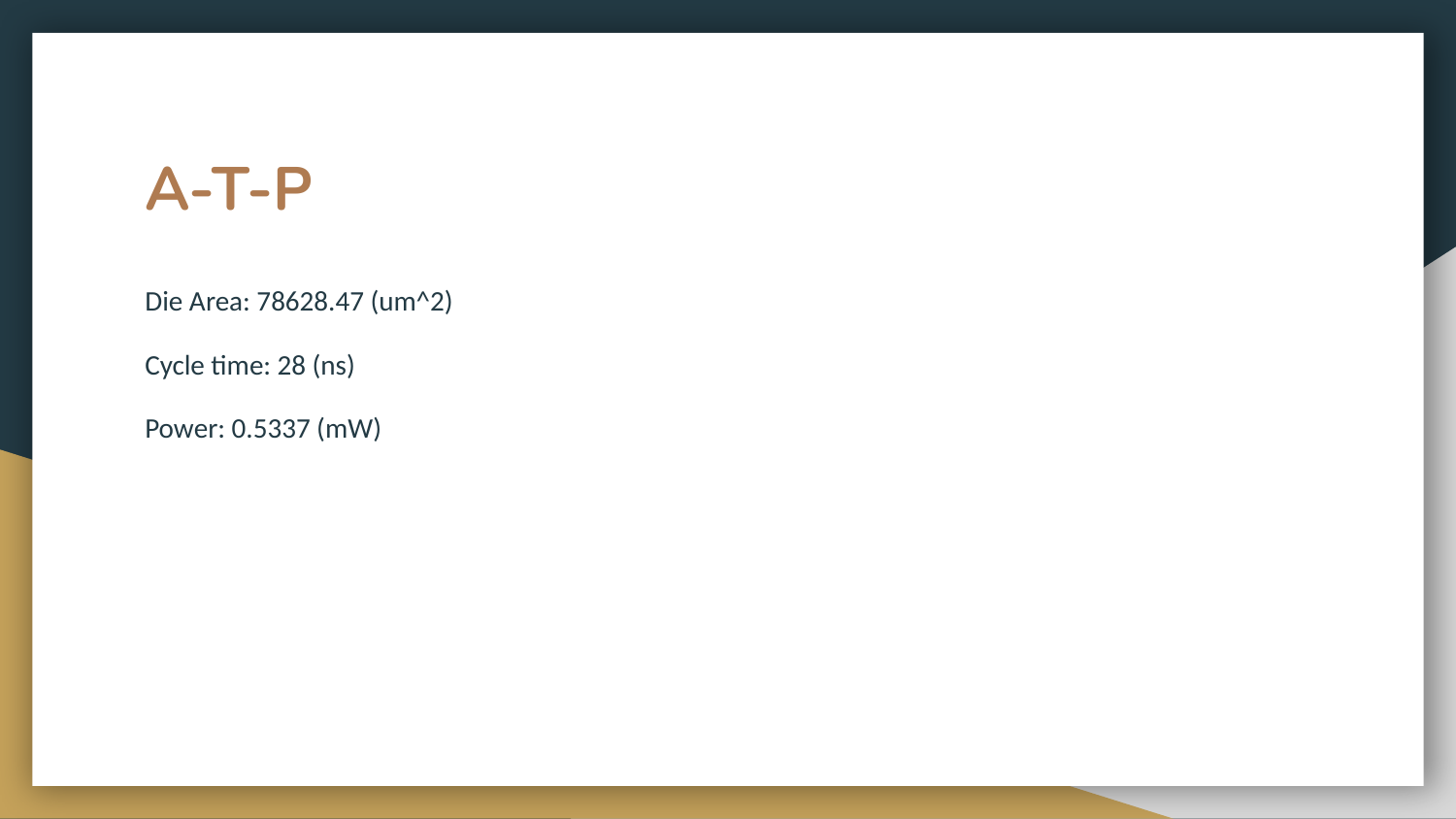

# A-T-P
Die Area: 78628.47 (um^2)
Cycle time: 28 (ns)
Power: 0.5337 (mW)